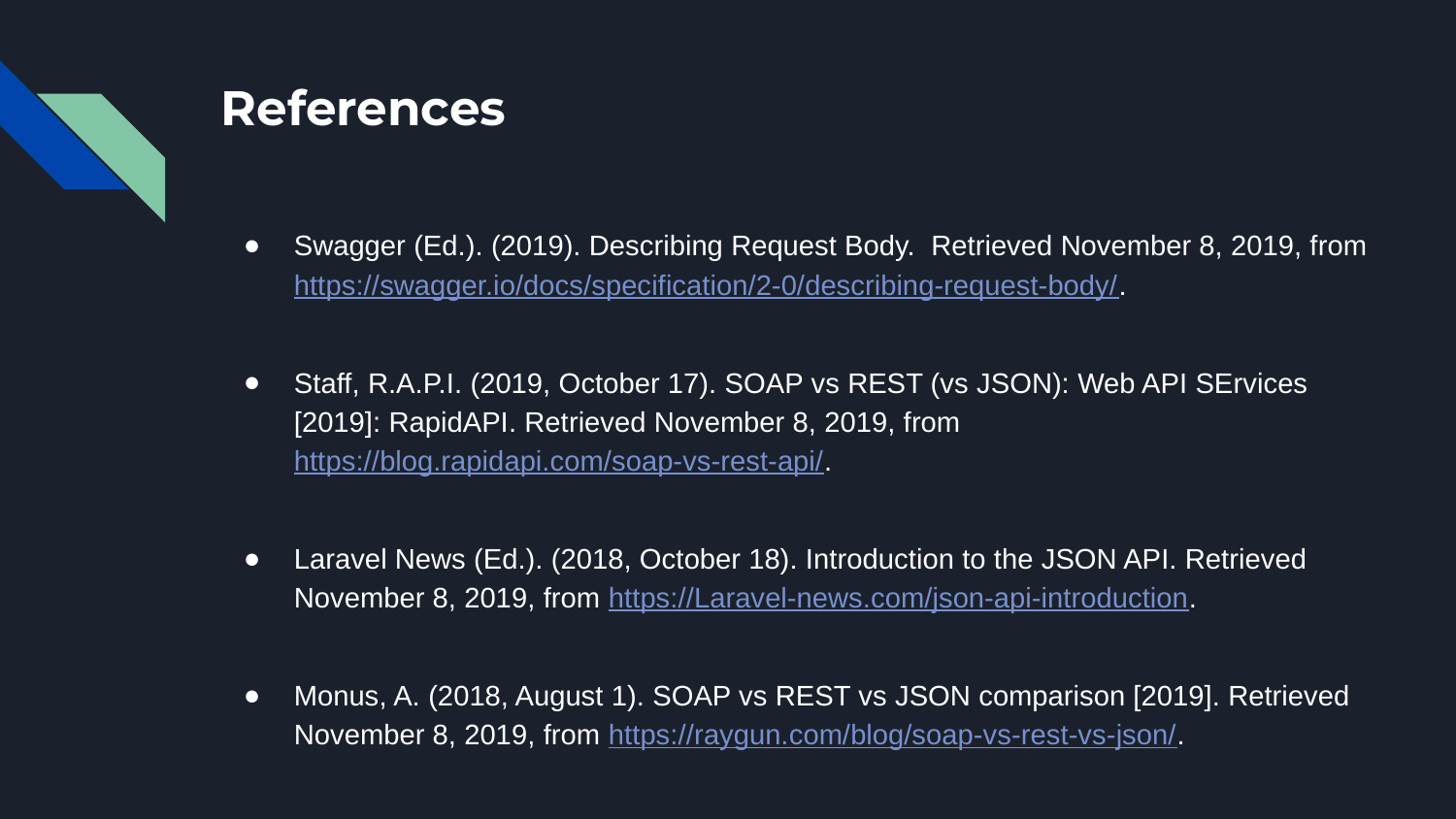

# References
Swagger (Ed.). (2019). Describing Request Body.  Retrieved November 8, 2019, from https://swagger.io/docs/specification/2-0/describing-request-body/.

Staff, R.A.P.I. (2019, October 17). SOAP vs REST (vs JSON): Web API SErvices [2019]: RapidAPI. Retrieved November 8, 2019, from https://blog.rapidapi.com/soap-vs-rest-api/.

Laravel News (Ed.). (2018, October 18). Introduction to the JSON API. Retrieved November 8, 2019, from https://Laravel-news.com/json-api-introduction.

Monus, A. (2018, August 1). SOAP vs REST vs JSON comparison [2019]. Retrieved November 8, 2019, from https://raygun.com/blog/soap-vs-rest-vs-json/.